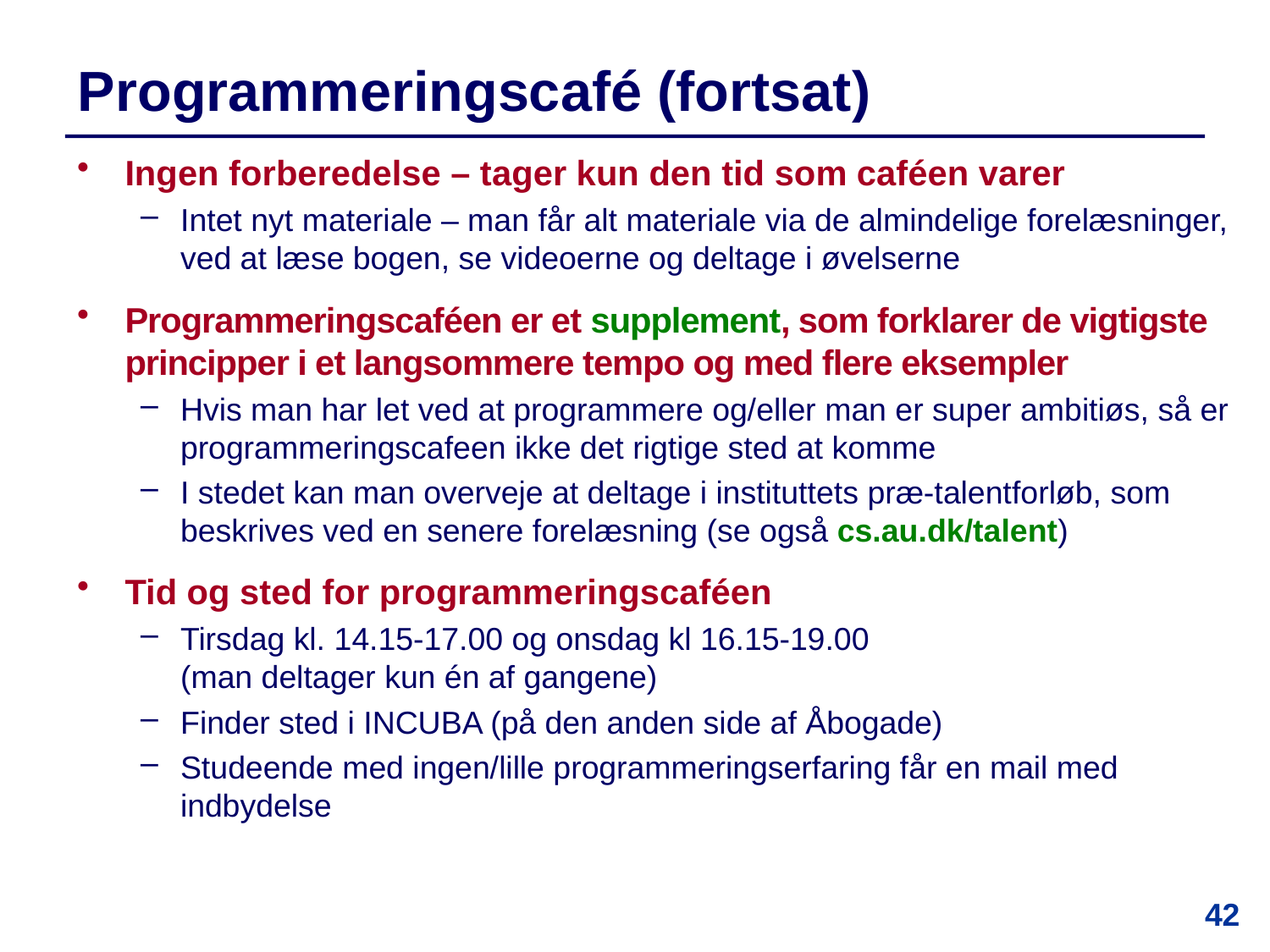

# Programmeringscafé (fortsat)
Ingen forberedelse – tager kun den tid som caféen varer
Intet nyt materiale – man får alt materiale via de almindelige forelæsninger, ved at læse bogen, se videoerne og deltage i øvelserne
Programmeringscaféen er et supplement, som forklarer de vigtigste principper i et langsommere tempo og med flere eksempler
Hvis man har let ved at programmere og/eller man er super ambitiøs, så er programmeringscafeen ikke det rigtige sted at komme
I stedet kan man overveje at deltage i instituttets præ-talentforløb, som beskrives ved en senere forelæsning (se også cs.au.dk/talent)
Tid og sted for programmeringscaféen
Tirsdag kl. 14.15-17.00 og onsdag kl 16.15-19.00
(man deltager kun én af gangene)
Finder sted i INCUBA (på den anden side af Åbogade)
Studeende med ingen/lille programmeringserfaring får en mail med indbydelse
42